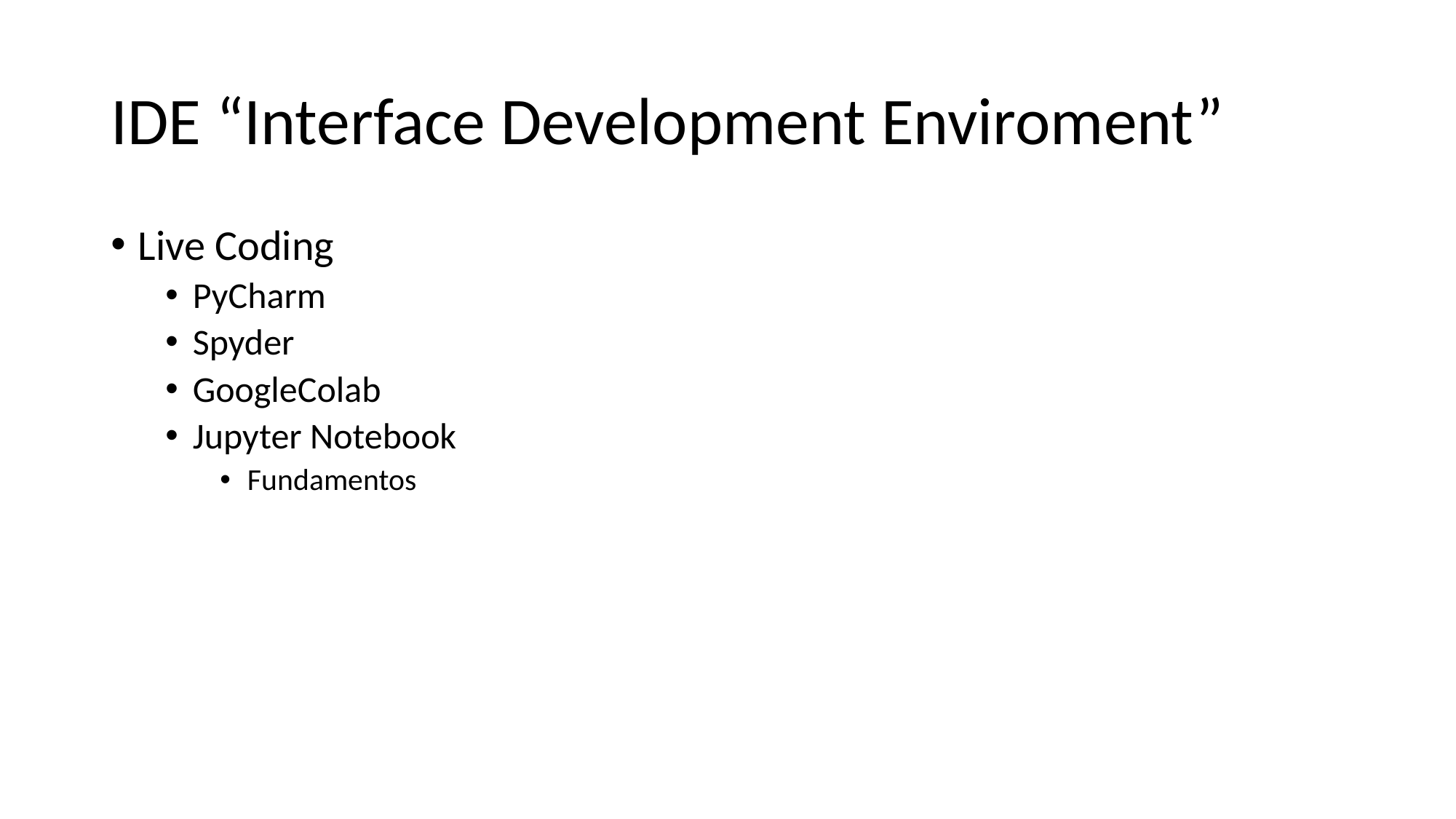

# IDE “Interface Development Enviroment”
Live Coding
PyCharm
Spyder
GoogleColab
Jupyter Notebook
Fundamentos